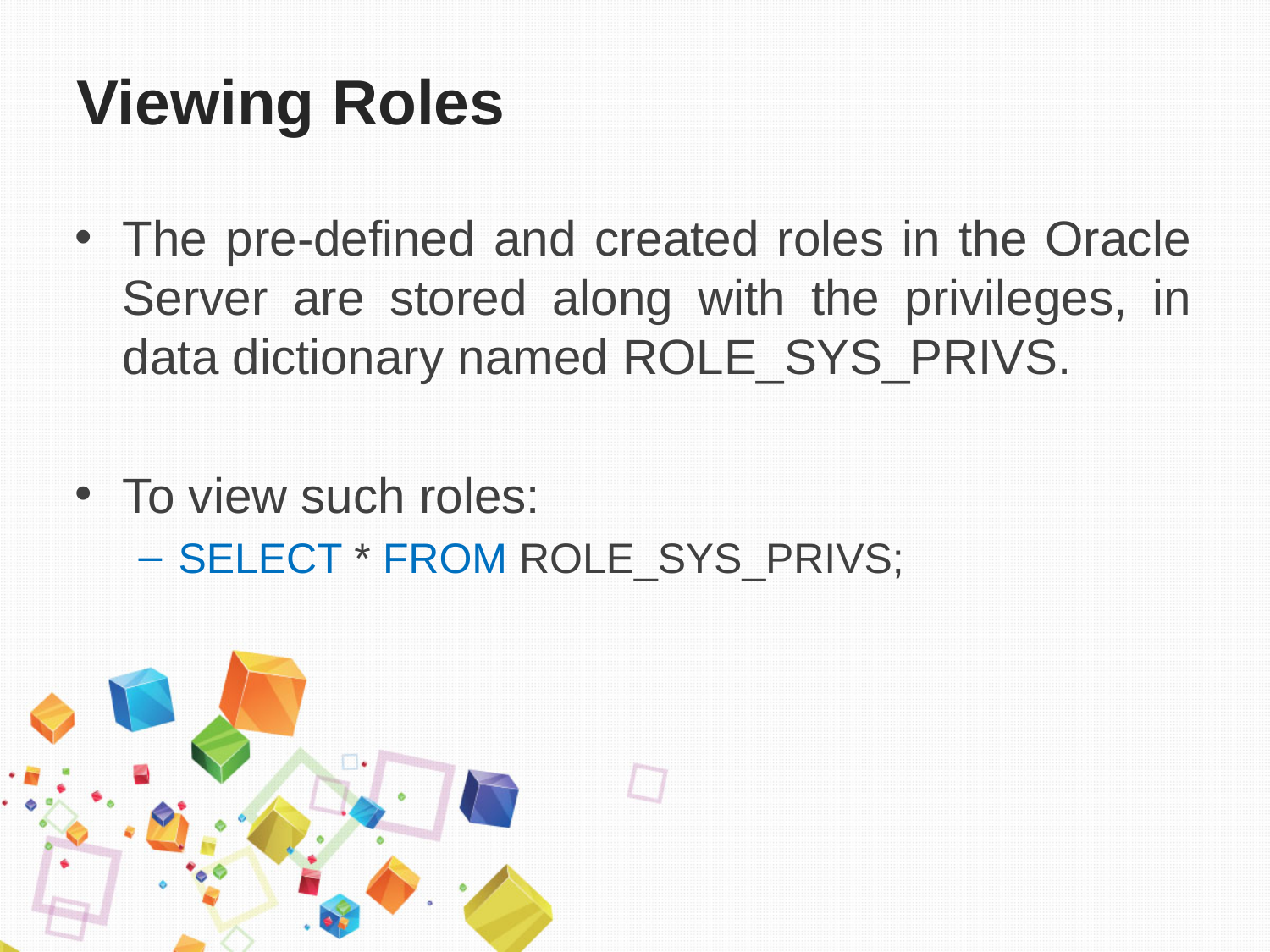

# Viewing Roles
The pre-defined and created roles in the Oracle Server are stored along with the privileges, in data dictionary named ROLE_SYS_PRIVS.

To view such roles:
SELECT * FROM ROLE_SYS_PRIVS;